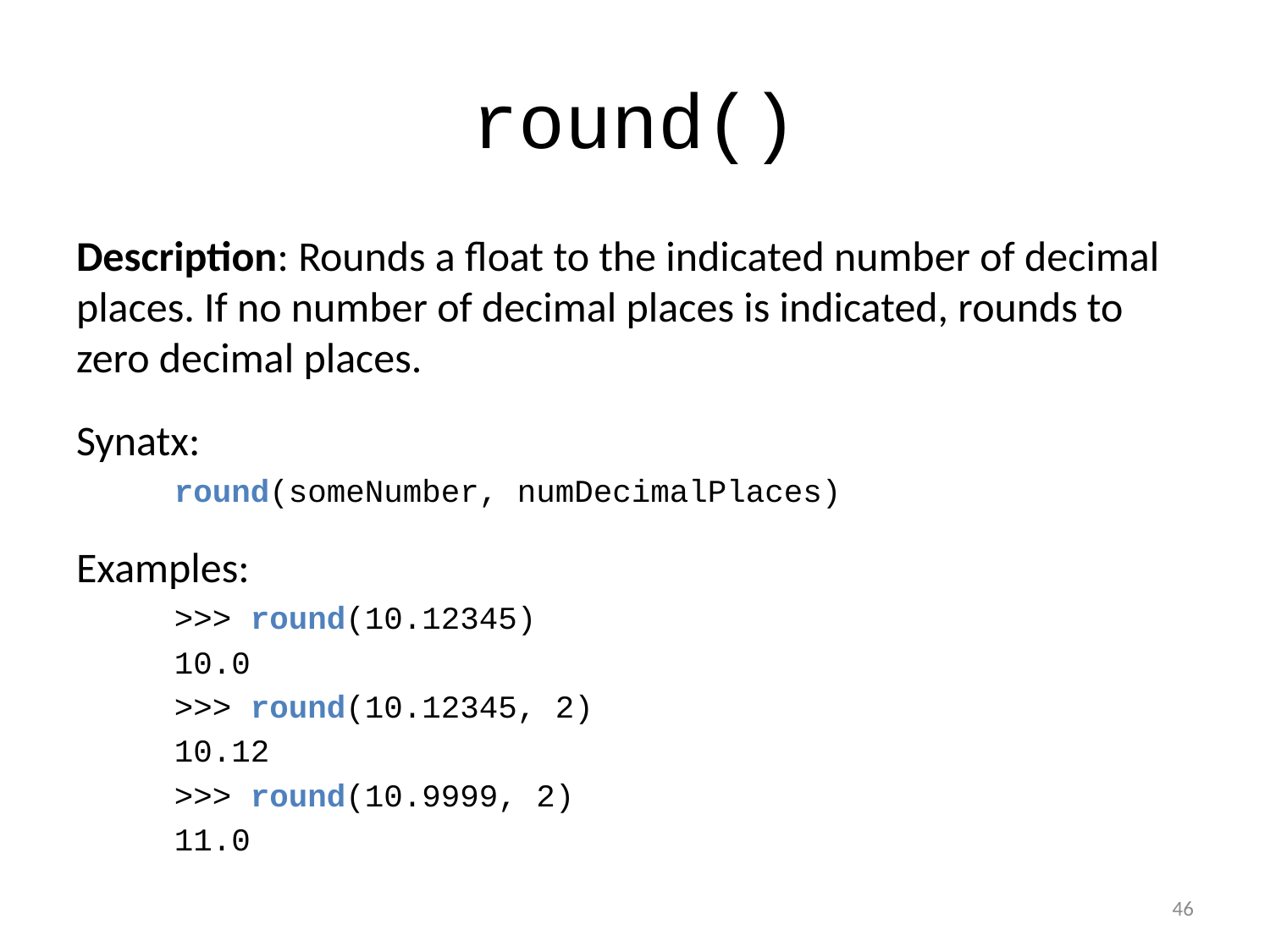

# round()
Description: Rounds a float to the indicated number of decimal places. If no number of decimal places is indicated, rounds to zero decimal places.
Synatx:
round(someNumber, numDecimalPlaces)
Examples:
>>> round(10.12345)
10.0
>>> round(10.12345, 2)
10.12
>>> round(10.9999, 2)
11.0
46